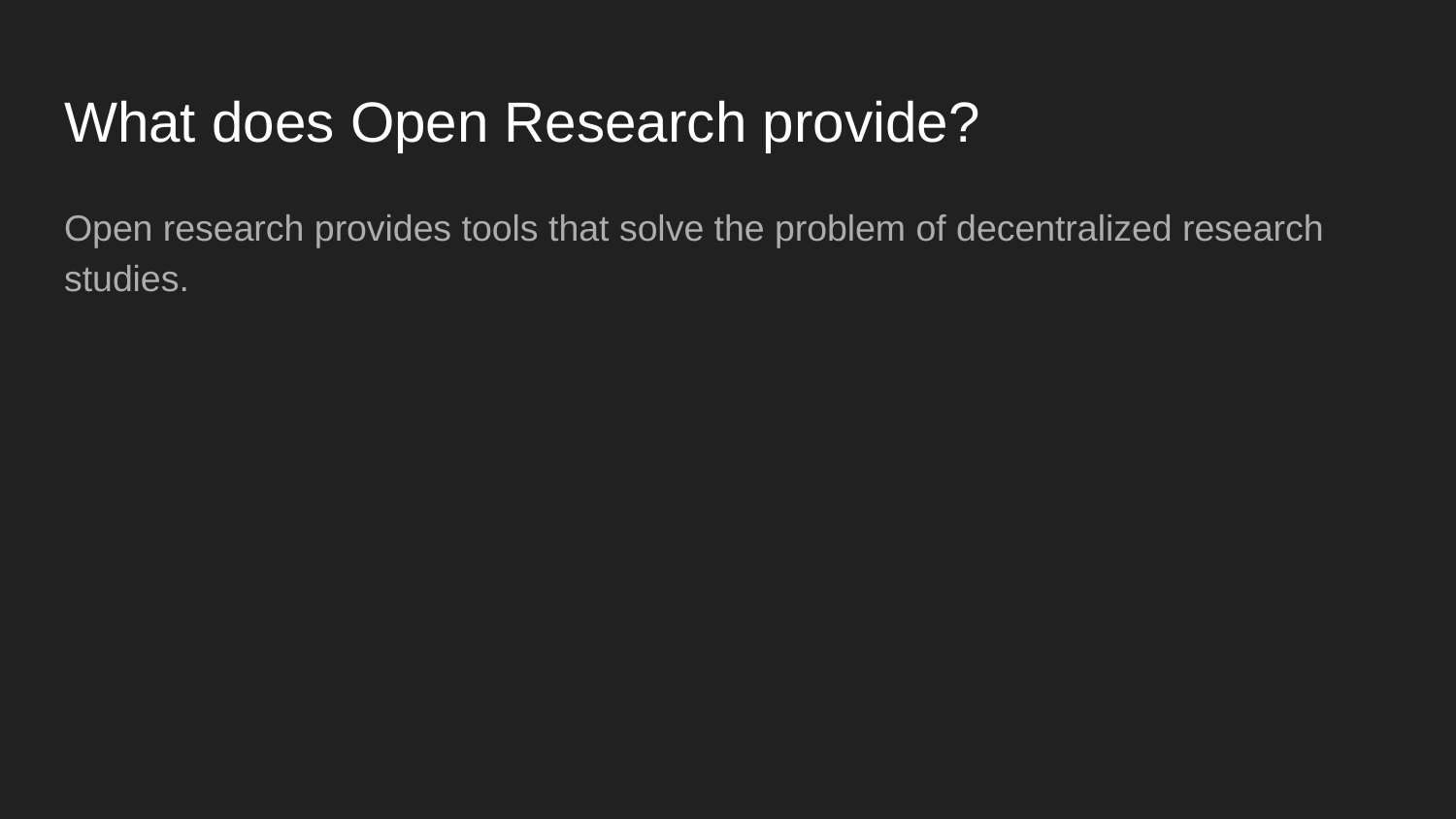

# What does Open Research provide?
Open research provides tools that solve the problem of decentralized research studies.